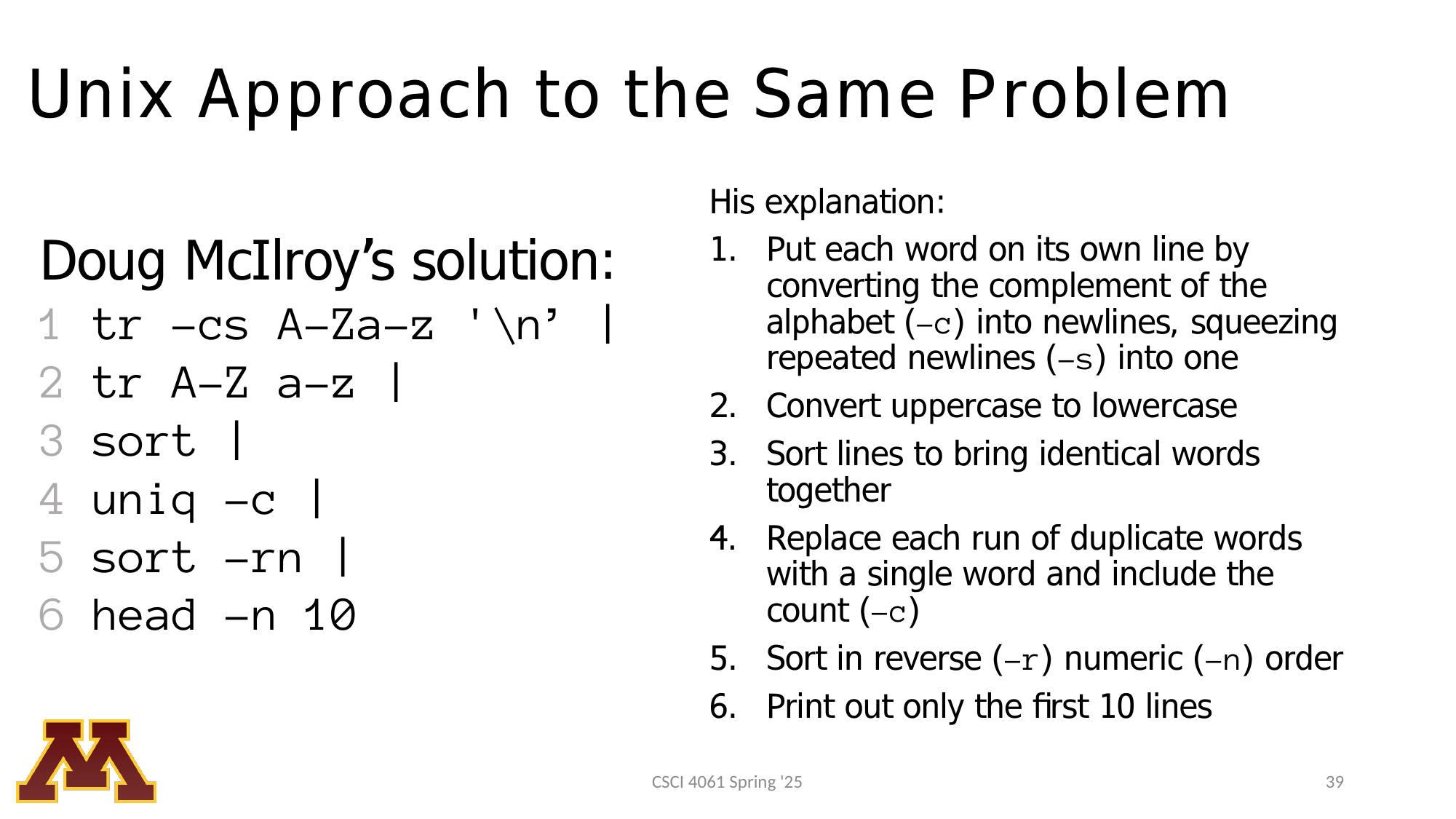

# Unix Approach to the Same Problem
His explanation:
Put each word on its own line by converting the complement of the alphabet (-c) into newlines, squeezing repeated newlines (-s) into one
Convert uppercase to lowercase
Sort lines to bring identical words together
Replace each run of duplicate words with a single word and include the count (-c)
Sort in reverse (-r) numeric (-n) order
Print out only the first 10 lines
Doug McIlroy’s solution:
1 tr -cs A-Za-z '\n’ |
2 tr A-Z a-z |
3 sort |
4 uniq -c |
5 sort -rn |
6 head -n 10
CSCI 4061 Spring '25
39